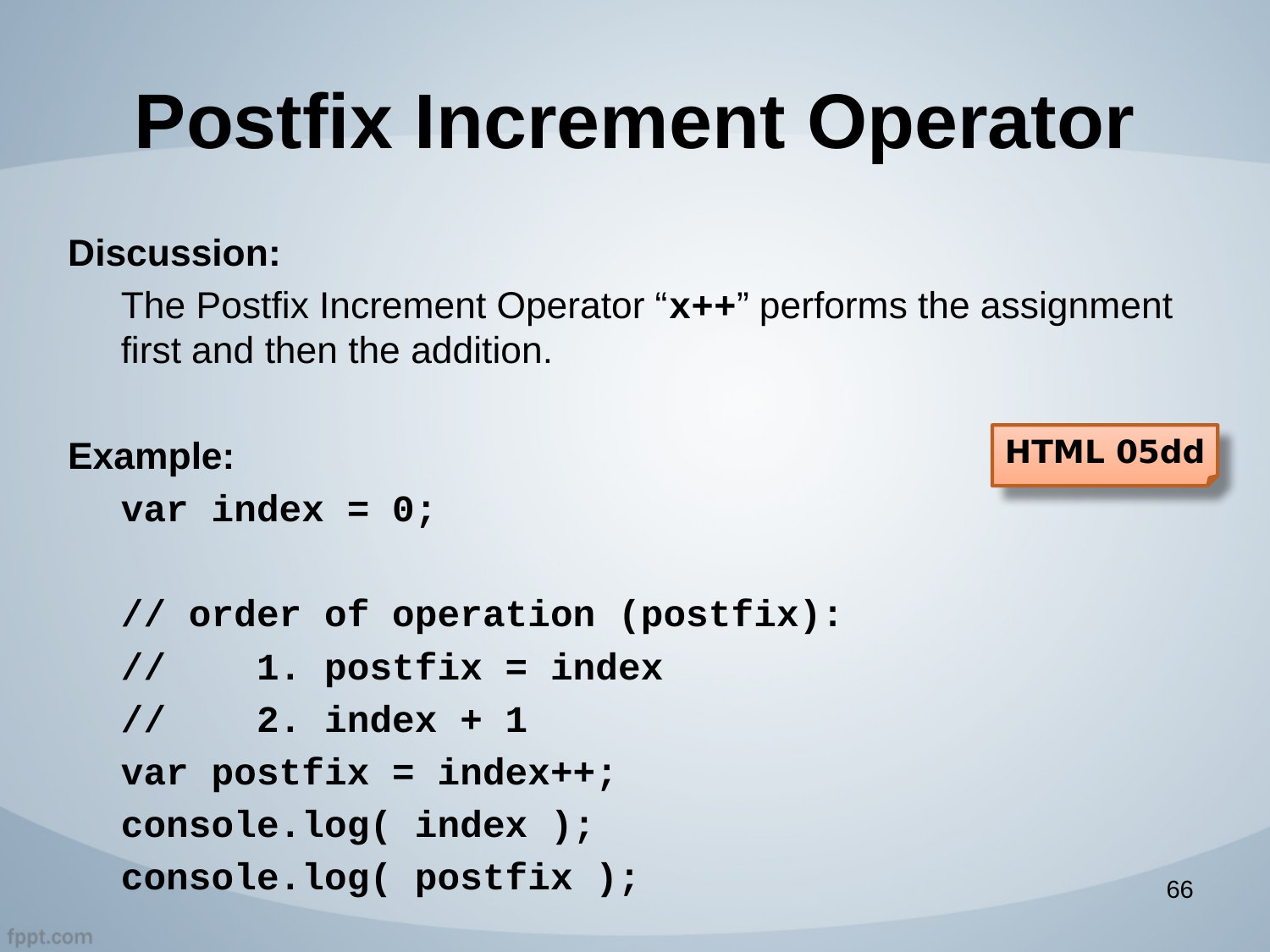

# Postfix Increment Operator
Discussion:
The Postfix Increment Operator “x++” performs the assignment first and then the addition.

Example:
var index = 0;

// order of operation (postfix):
//    1. postfix = index
//    2. index + 1
var postfix = index++;
console.log( index );
console.log( postfix );
HTML 05dd
66